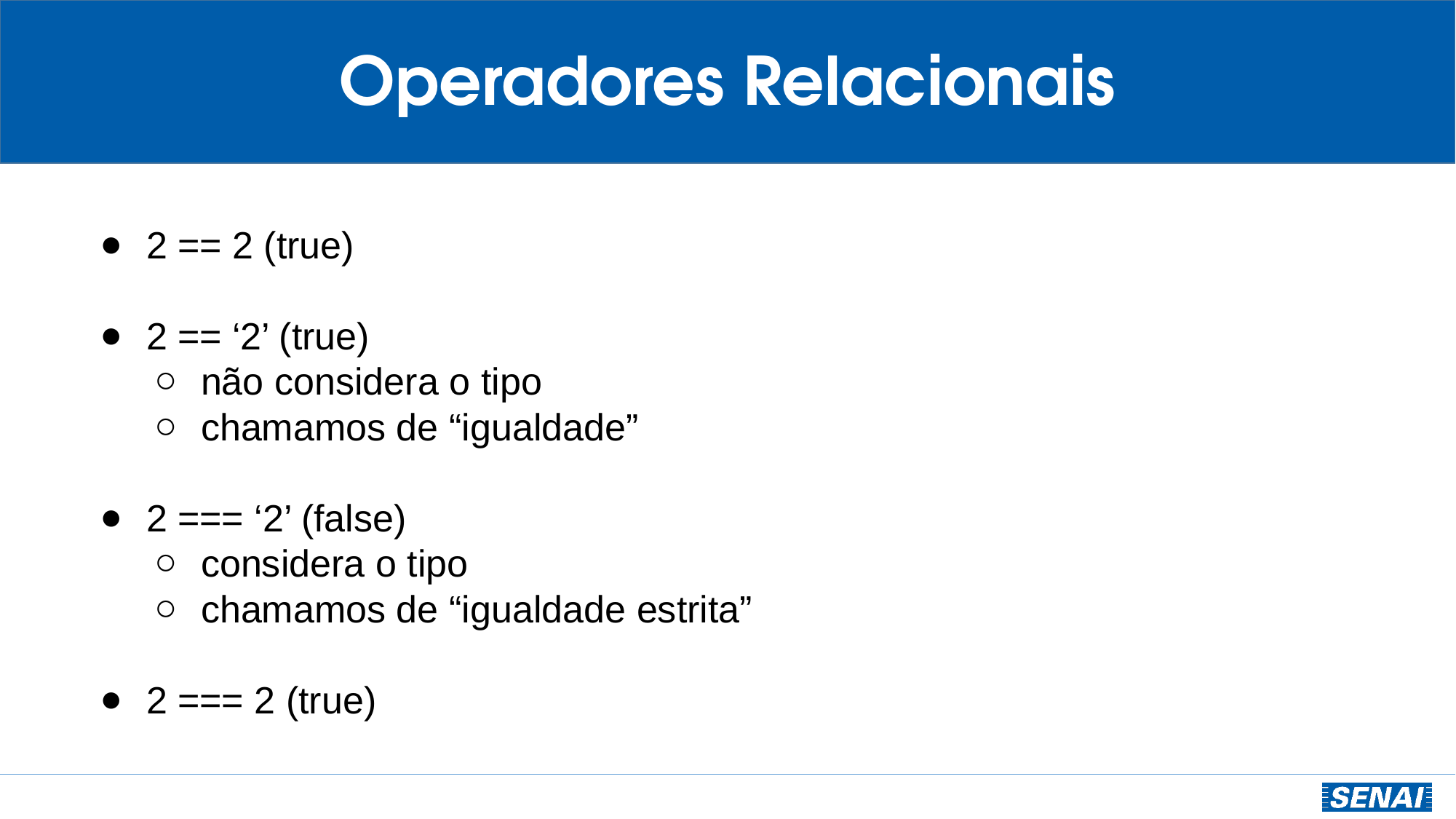

Operadores Relacionais
2 == 2 (true)

2 == ‘2’ (true)
não considera o tipo
chamamos de “igualdade”

2 === ‘2’ (false)
considera o tipo
chamamos de “igualdade estrita”

2 === 2 (true)